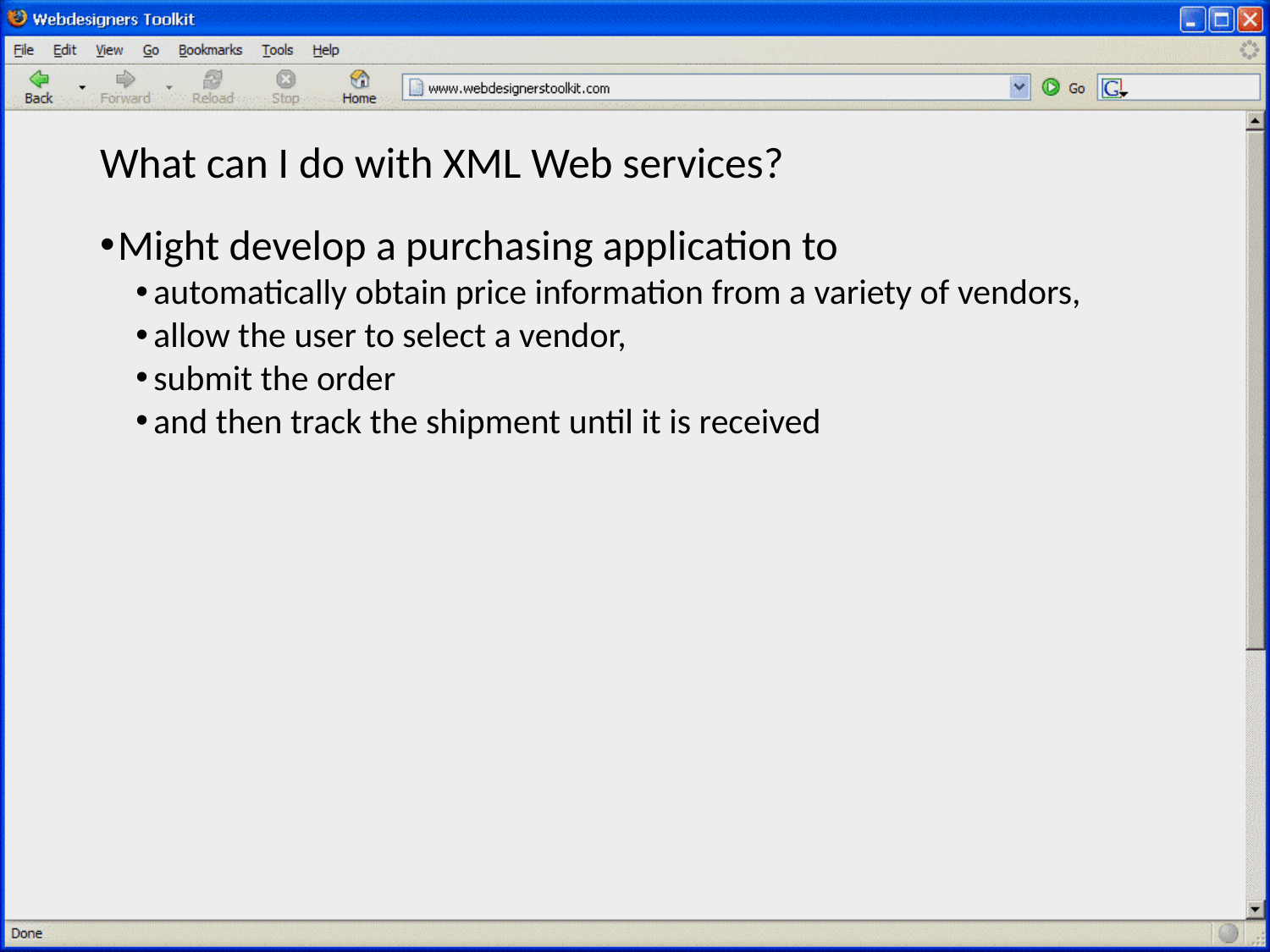

# What can I do with XML Web services?
Might develop a purchasing application to
automatically obtain price information from a variety of vendors,
allow the user to select a vendor,
submit the order
and then track the shipment until it is received